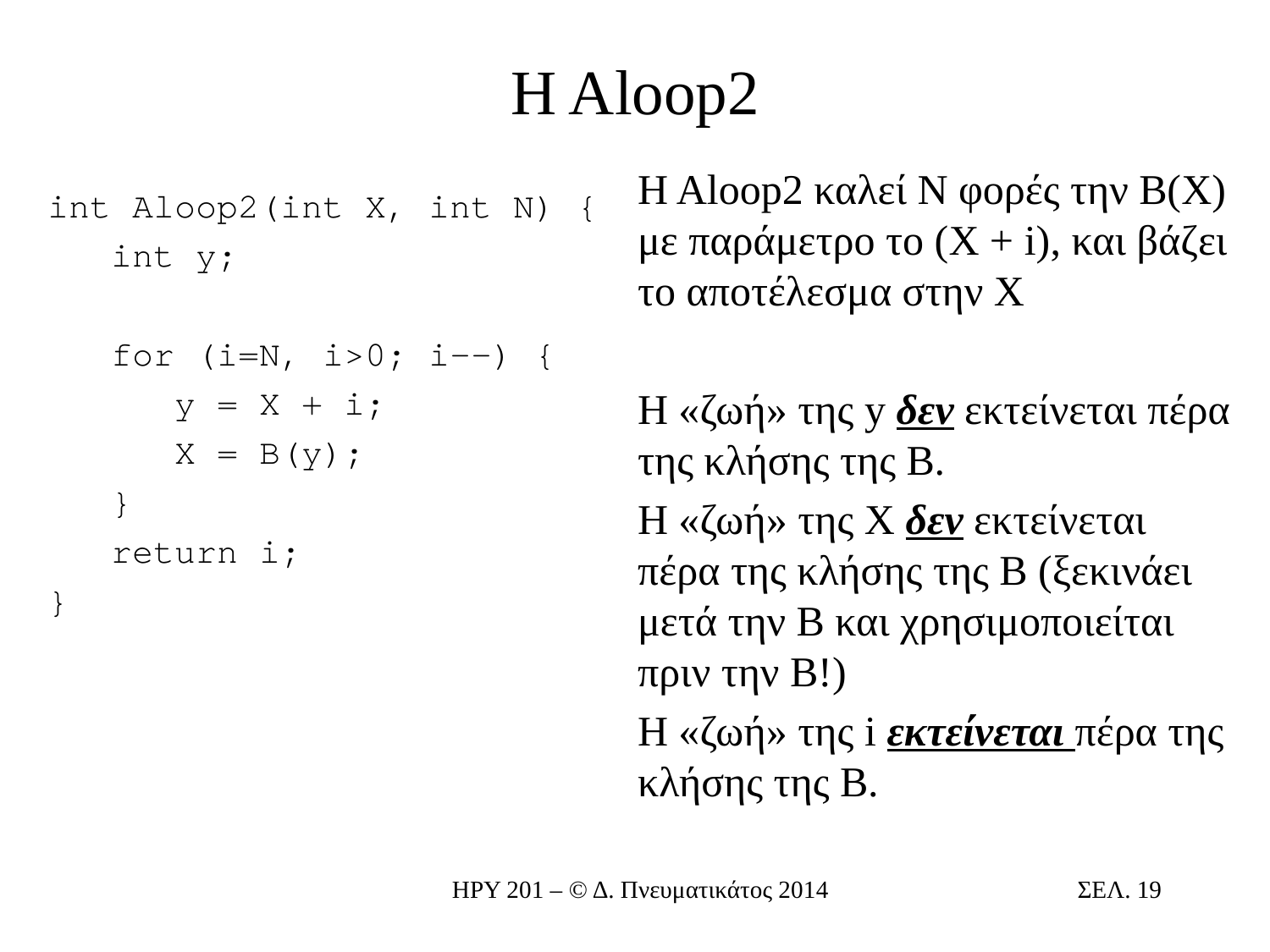

# Η Αloop2
H Aloop2 καλεί Ν φορές την Β(X) με παράμετρο το (X + i), και βάζει το αποτέλεσμα στην Χ

Η «ζωή» της y δεν εκτείνεται πέρα της κλήσης της Β.
Η «ζωή» της Χ δεν εκτείνεται πέρα της κλήσης της Β (ξεκινάει μετά την Β και χρησιμοποιείται πριν την Β!)
Η «ζωή» της i εκτείνεται πέρα της κλήσης της Β.

int Aloop2(int X, int N) {
   int y;

   for (i=N, i>0; i--) {
	y = X + i;
	X = B(y);
   }
   return i;
}
ΗΡΥ 201 – © Δ. Πνευματικάτος 2014
ΣΕΛ. 19